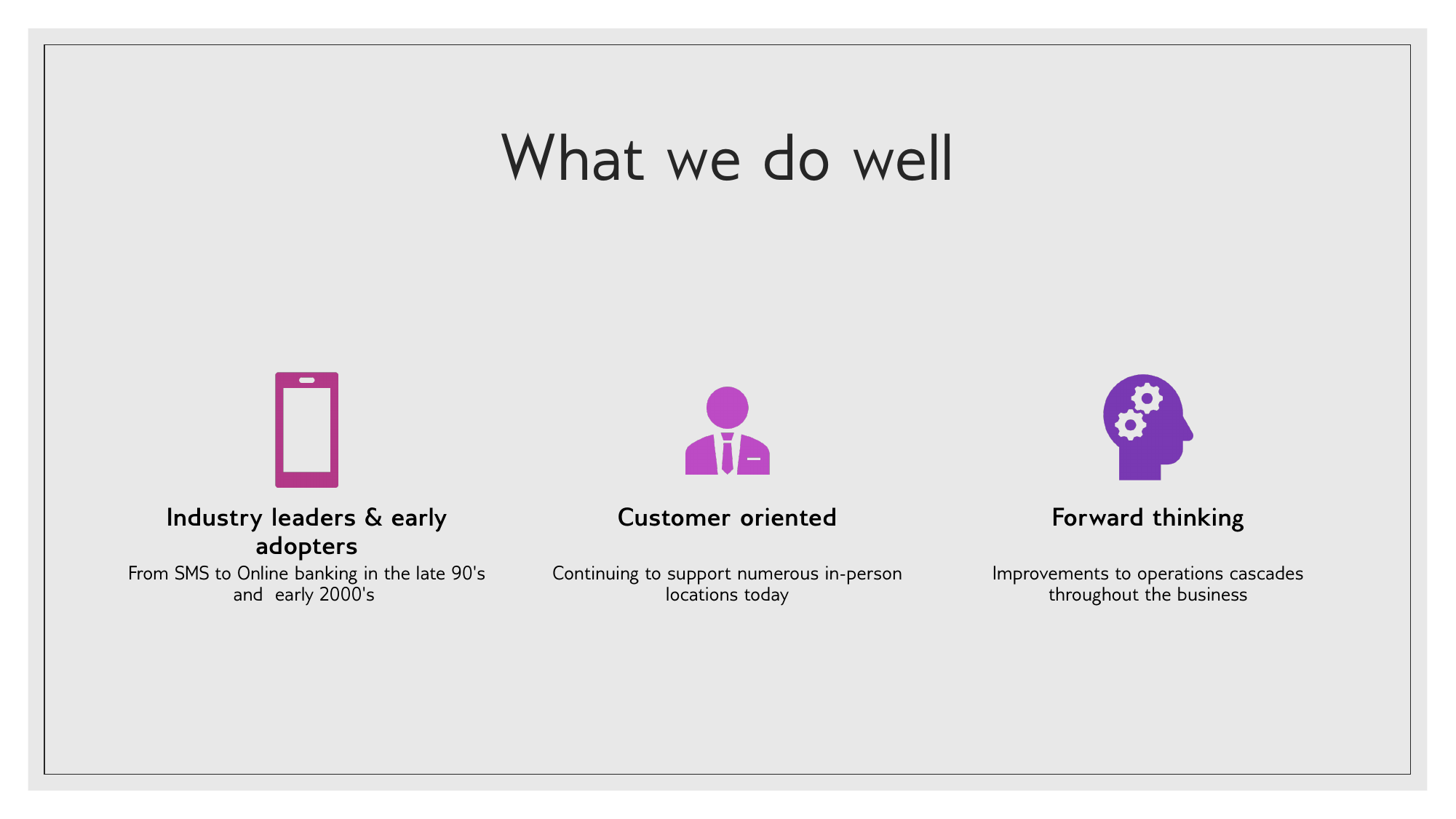

# What we do well
Industry leaders & early adopters
From SMS to Online banking in the late 90's and  early 2000's
Customer oriented
Continuing to support numerous in-person locations today
Forward thinking
Improvements to operations cascades throughout the business